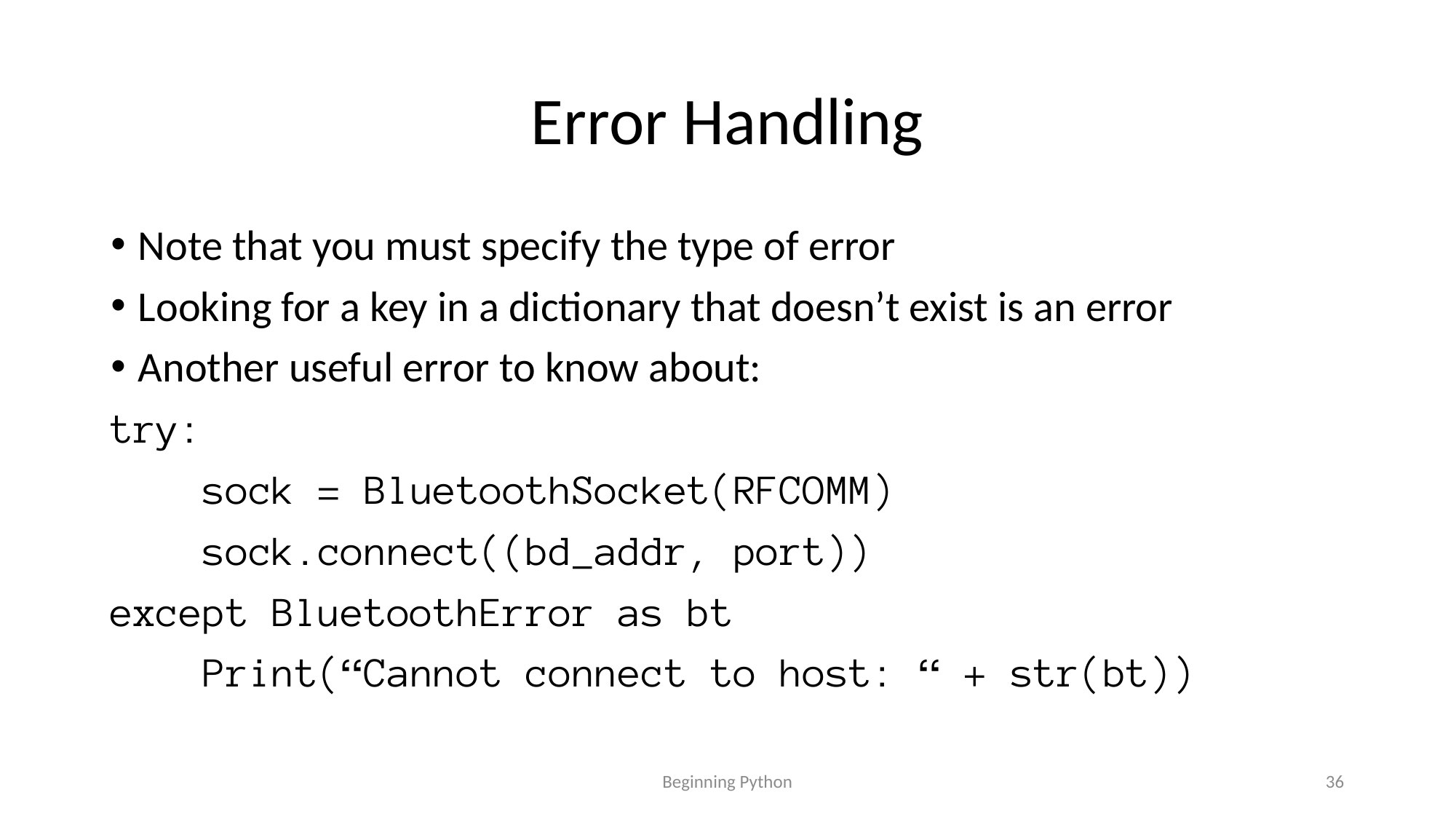

# Error Handling
Note that you must specify the type of error
Looking for a key in a dictionary that doesn’t exist is an error
Another useful error to know about:
try:
    sock = BluetoothSocket(RFCOMM)
    sock.connect((bd_addr, port))
except BluetoothError as bt
    Print(“Cannot connect to host: “ + str(bt))

Beginning Python
36